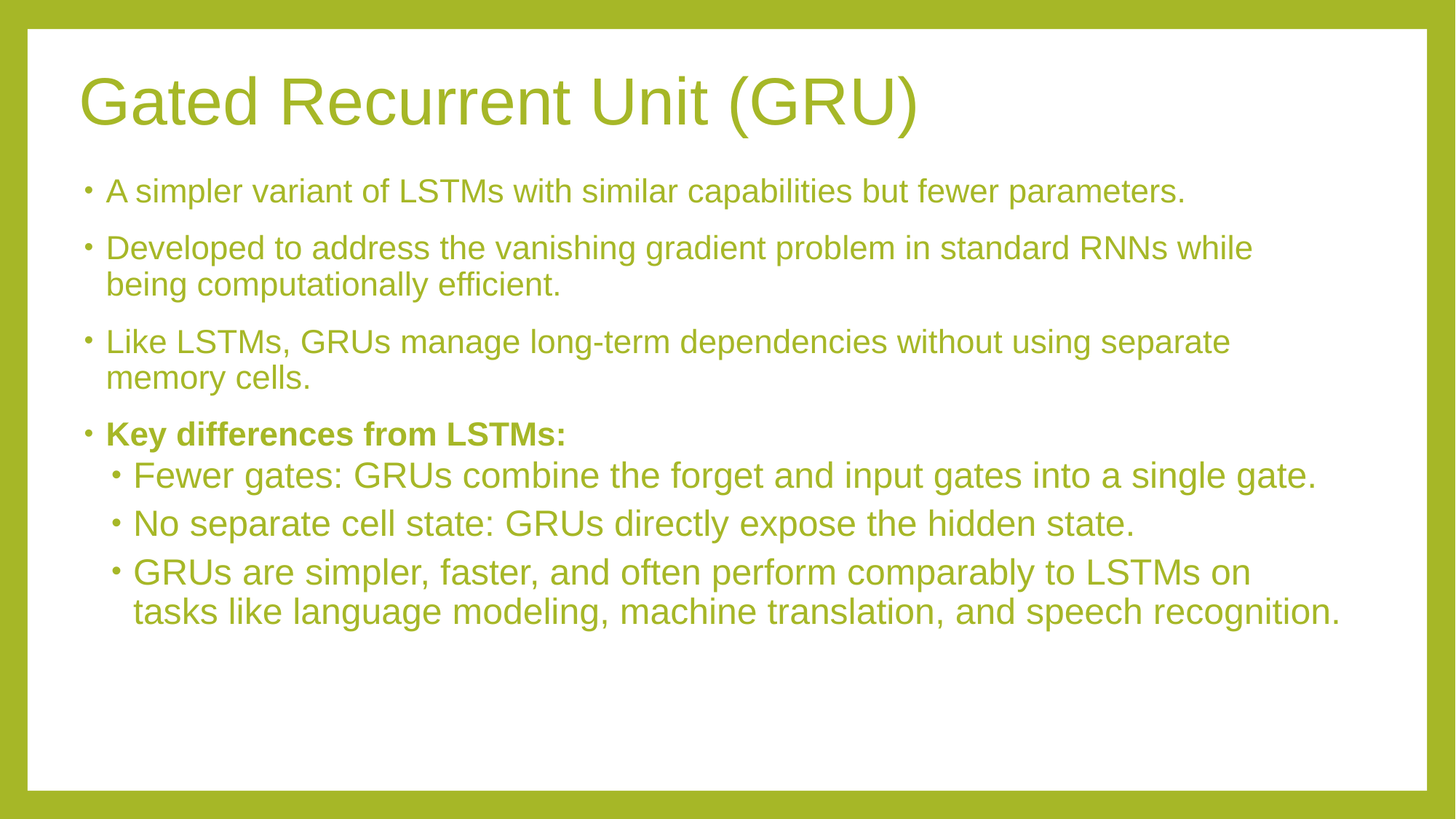

# Gated Recurrent Unit (GRU)
A simpler variant of LSTMs with similar capabilities but fewer parameters.
Developed to address the vanishing gradient problem in standard RNNs while being computationally efficient.
Like LSTMs, GRUs manage long-term dependencies without using separate memory cells.
Key differences from LSTMs:
Fewer gates: GRUs combine the forget and input gates into a single gate.
No separate cell state: GRUs directly expose the hidden state.
GRUs are simpler, faster, and often perform comparably to LSTMs on tasks like language modeling, machine translation, and speech recognition.